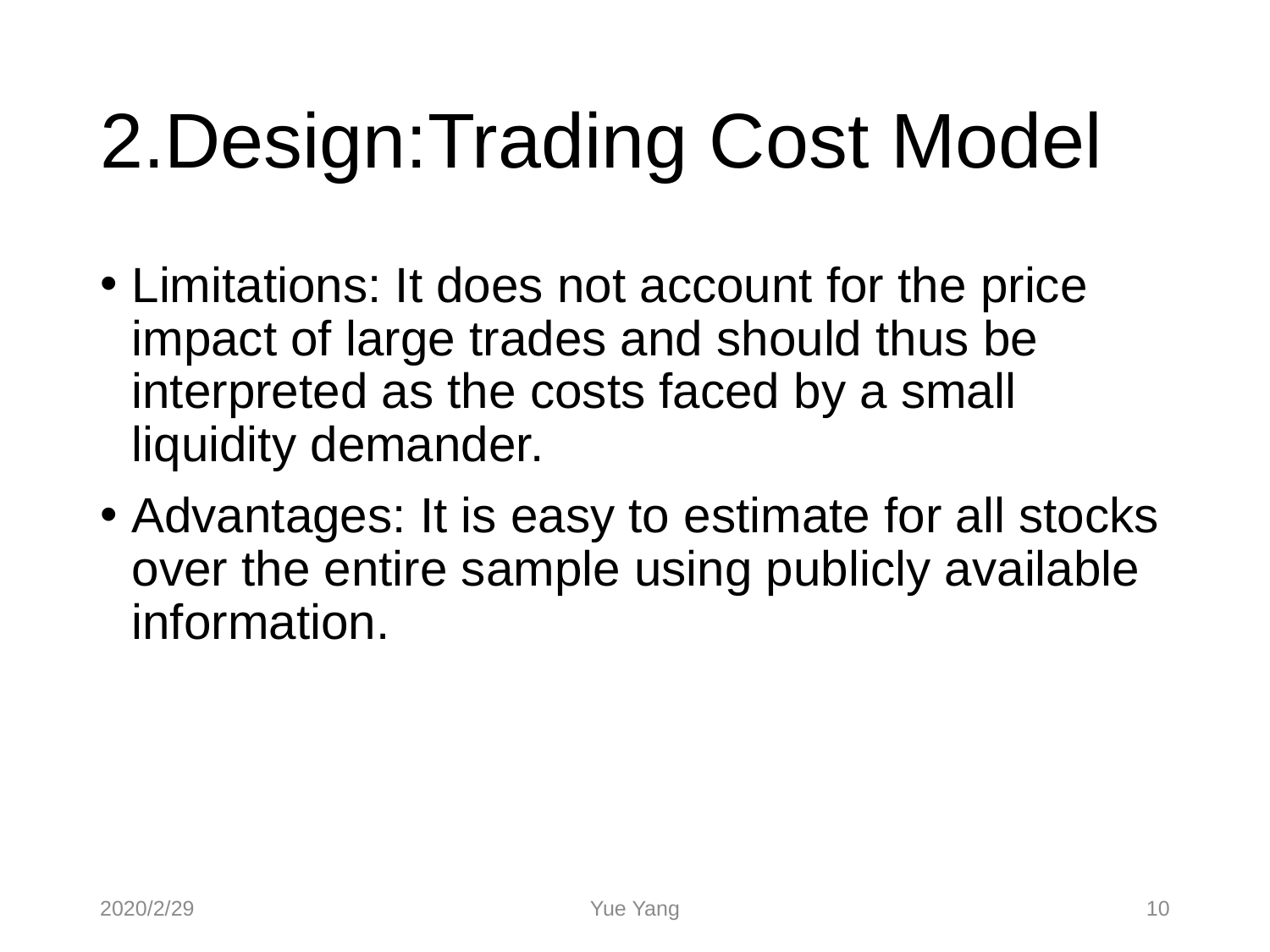

# 2.Design:Trading Cost Model
Limitations: It does not account for the price impact of large trades and should thus be interpreted as the costs faced by a small liquidity demander.
Advantages: It is easy to estimate for all stocks over the entire sample using publicly available information.
2020/2/29
Yue Yang
10